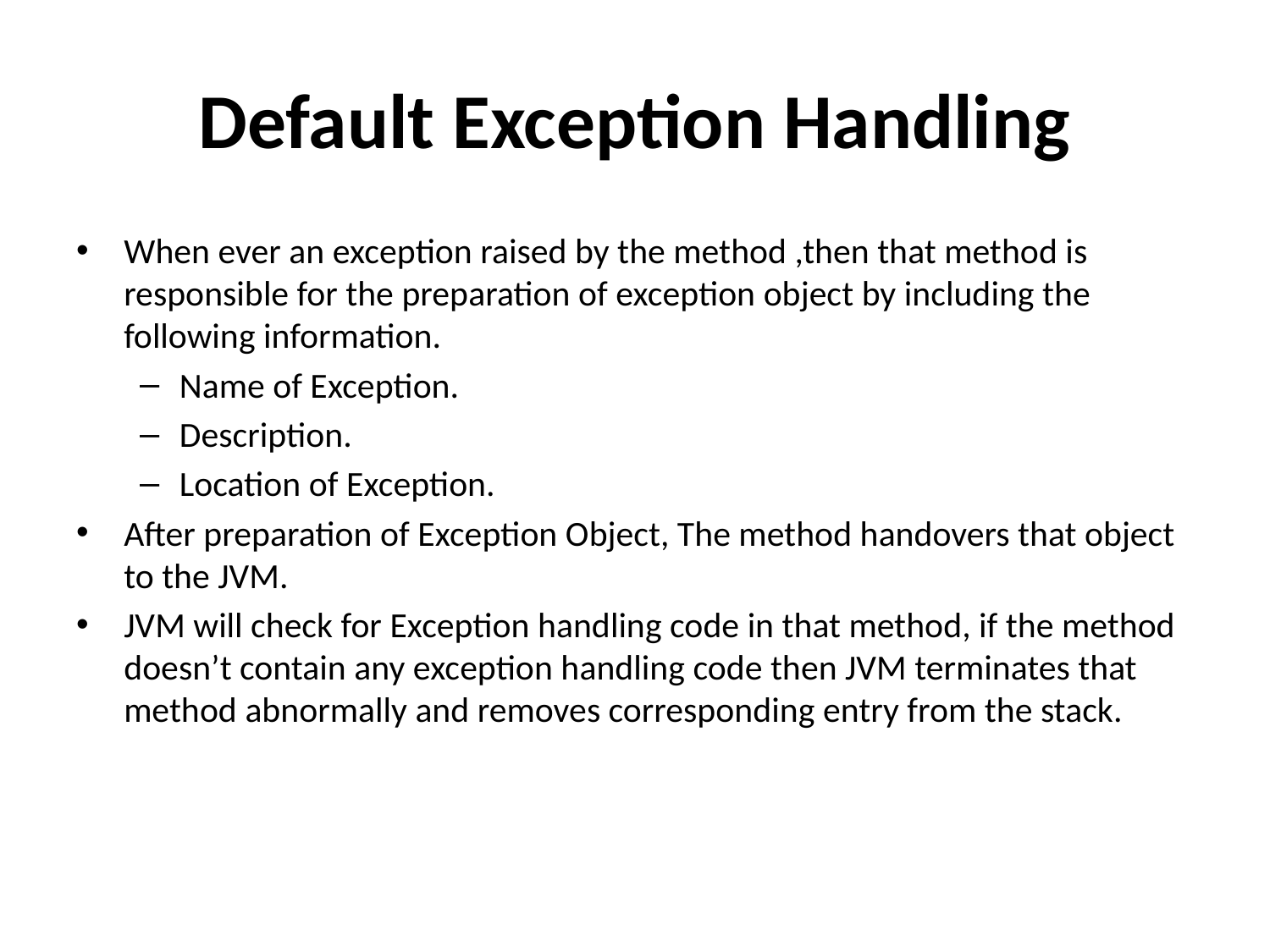

# Default Exception Handling
When ever an exception raised by the method ,then that method is responsible for the preparation of exception object by including the following information.
Name of Exception.
Description.
Location of Exception.
After preparation of Exception Object, The method handovers that object to the JVM.
JVM will check for Exception handling code in that method, if the method doesn’t contain any exception handling code then JVM terminates that method abnormally and removes corresponding entry from the stack.